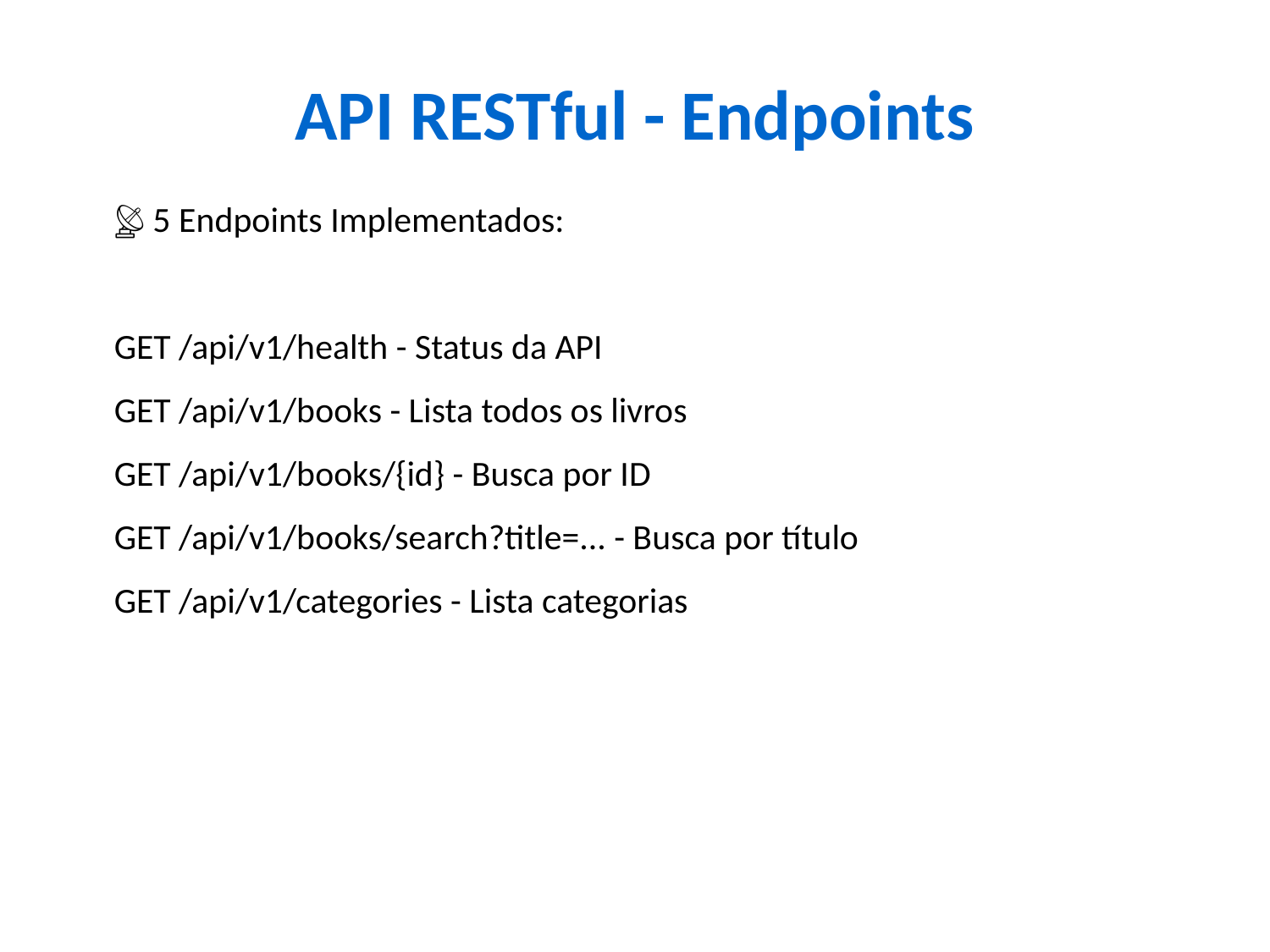

API RESTful - Endpoints
📡 5 Endpoints Implementados:

GET /api/v1/health - Status da API
GET /api/v1/books - Lista todos os livros
GET /api/v1/books/{id} - Busca por ID
GET /api/v1/books/search?title=... - Busca por título
GET /api/v1/categories - Lista categorias